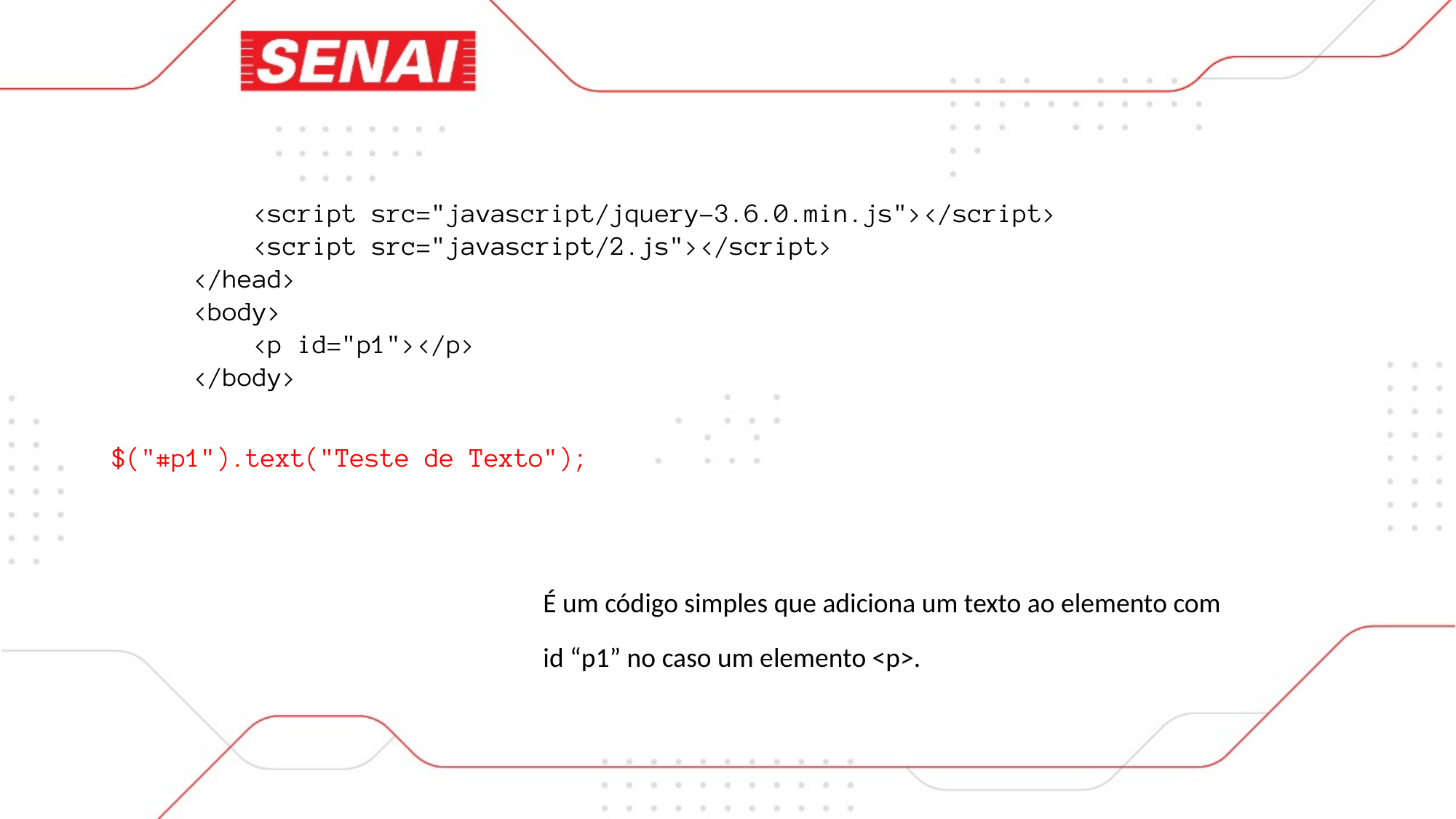

<script src="javascript/jquery-3.6.0.min.js"></script>
    <script src="javascript/2.js"></script>
</head>
<body>
    <p id="p1"></p>
</body>
$("#p1").text("Teste de Texto");
É um código simples que adiciona um texto ao elemento com id “p1” no caso um elemento <p>.